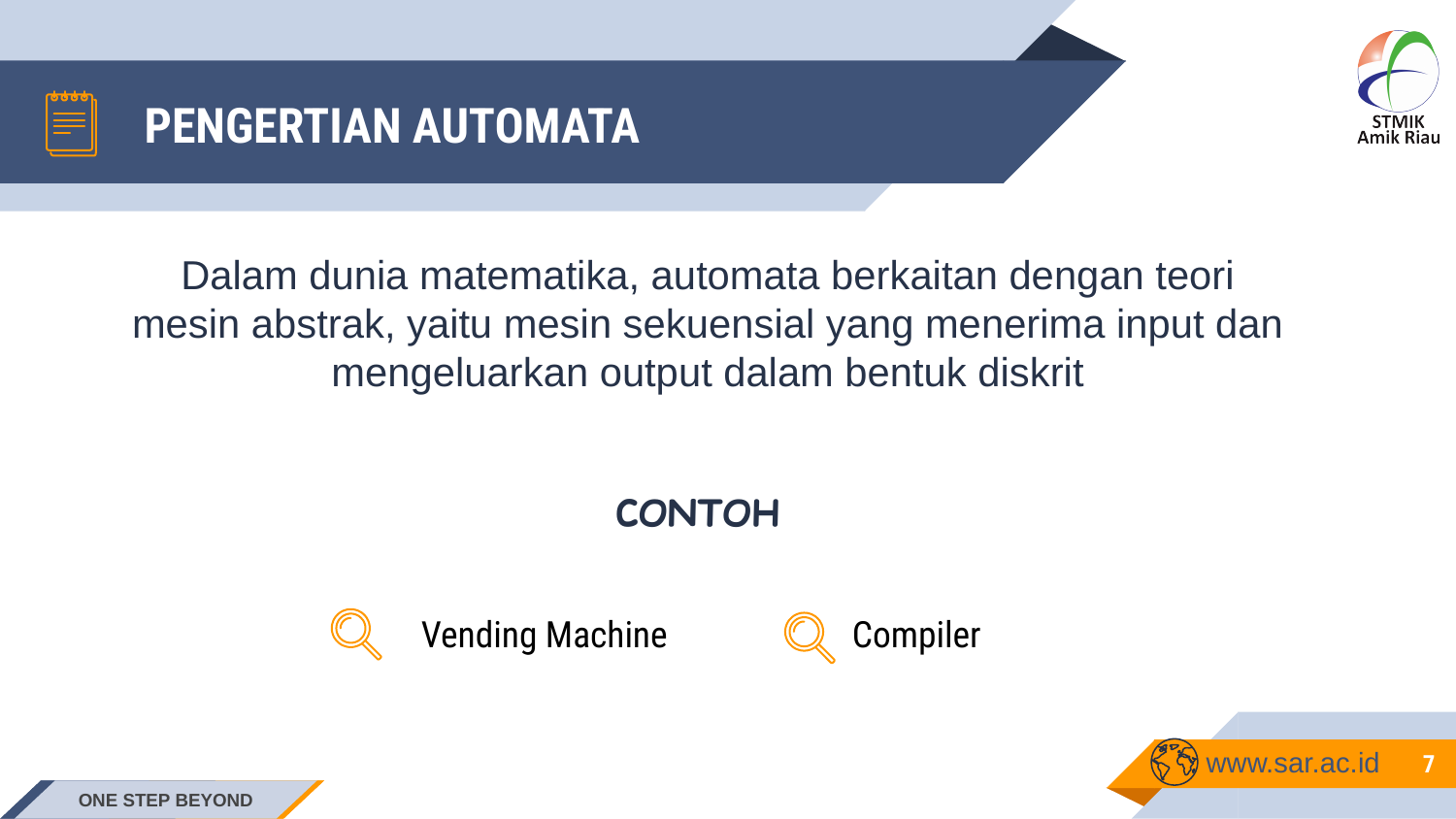

# PENGERTIAN AUTOMATA

Dalam dunia matematika, automata berkaitan dengan teori mesin abstrak, yaitu mesin sekuensial yang menerima input dan mengeluarkan output dalam bentuk diskrit

CONTOH
Vending Machine

Compiler

7

ONE STEP BEYOND